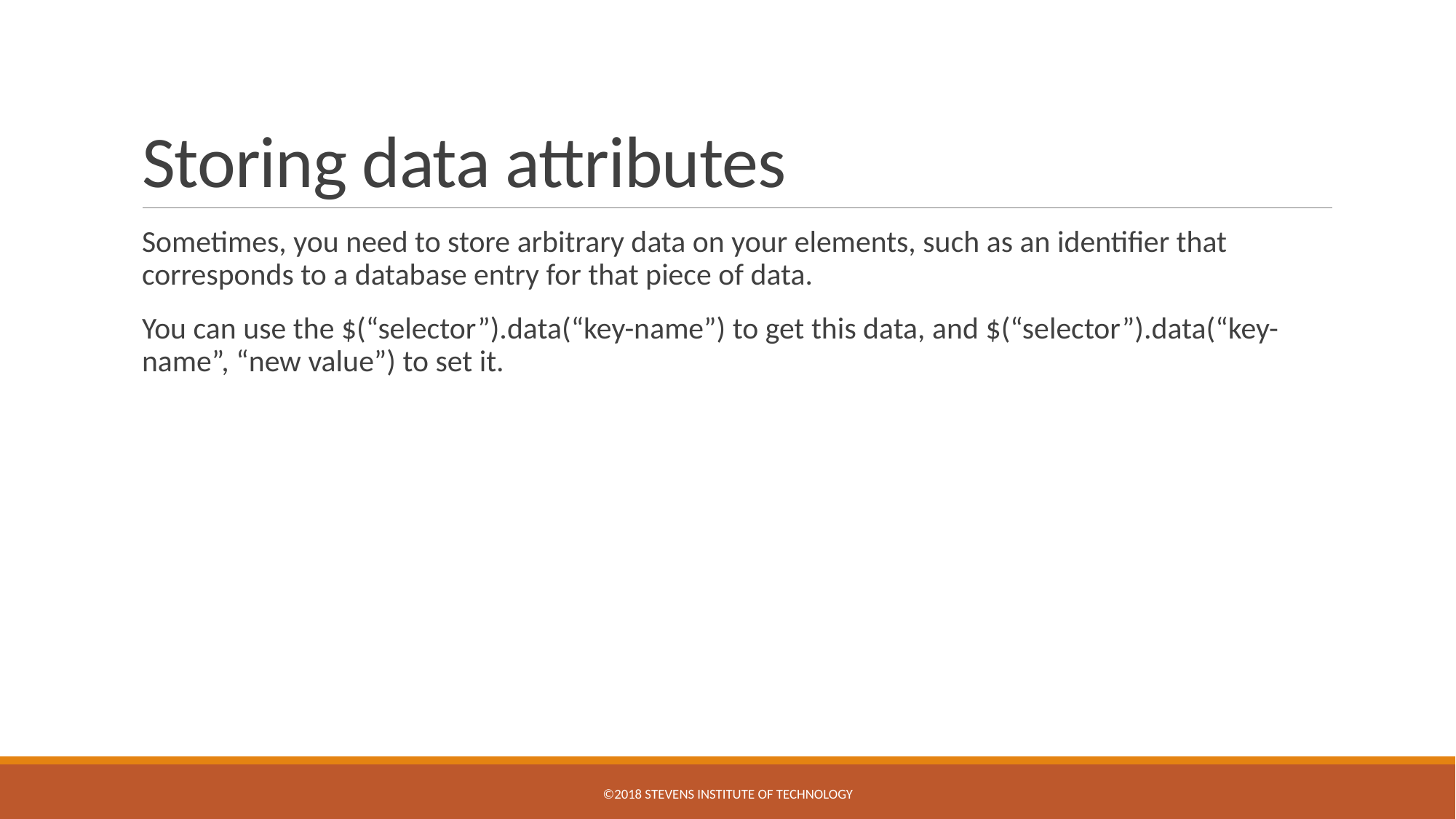

# Storing data attributes
Sometimes, you need to store arbitrary data on your elements, such as an identifier that corresponds to a database entry for that piece of data.
You can use the $(“selector”).data(“key-name”) to get this data, and $(“selector”).data(“key-name”, “new value”) to set it.
©2018 Stevens Institute of Technology